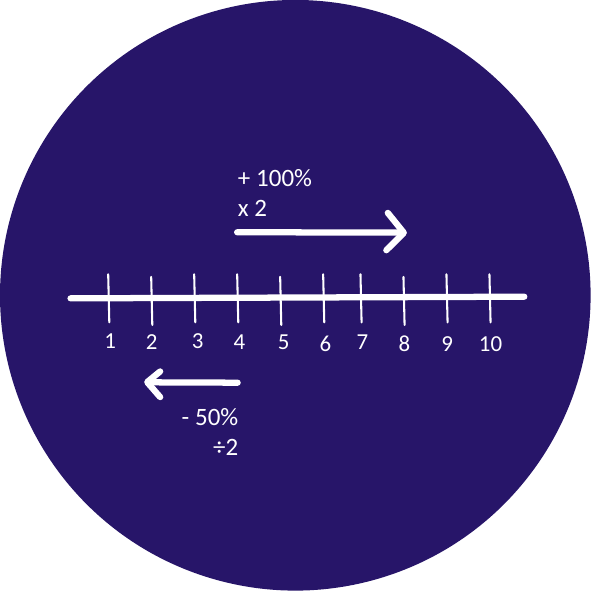

+ 100%
x 2
1
3
2
4
7
5
6
8
10
9
- 50%
 ÷2